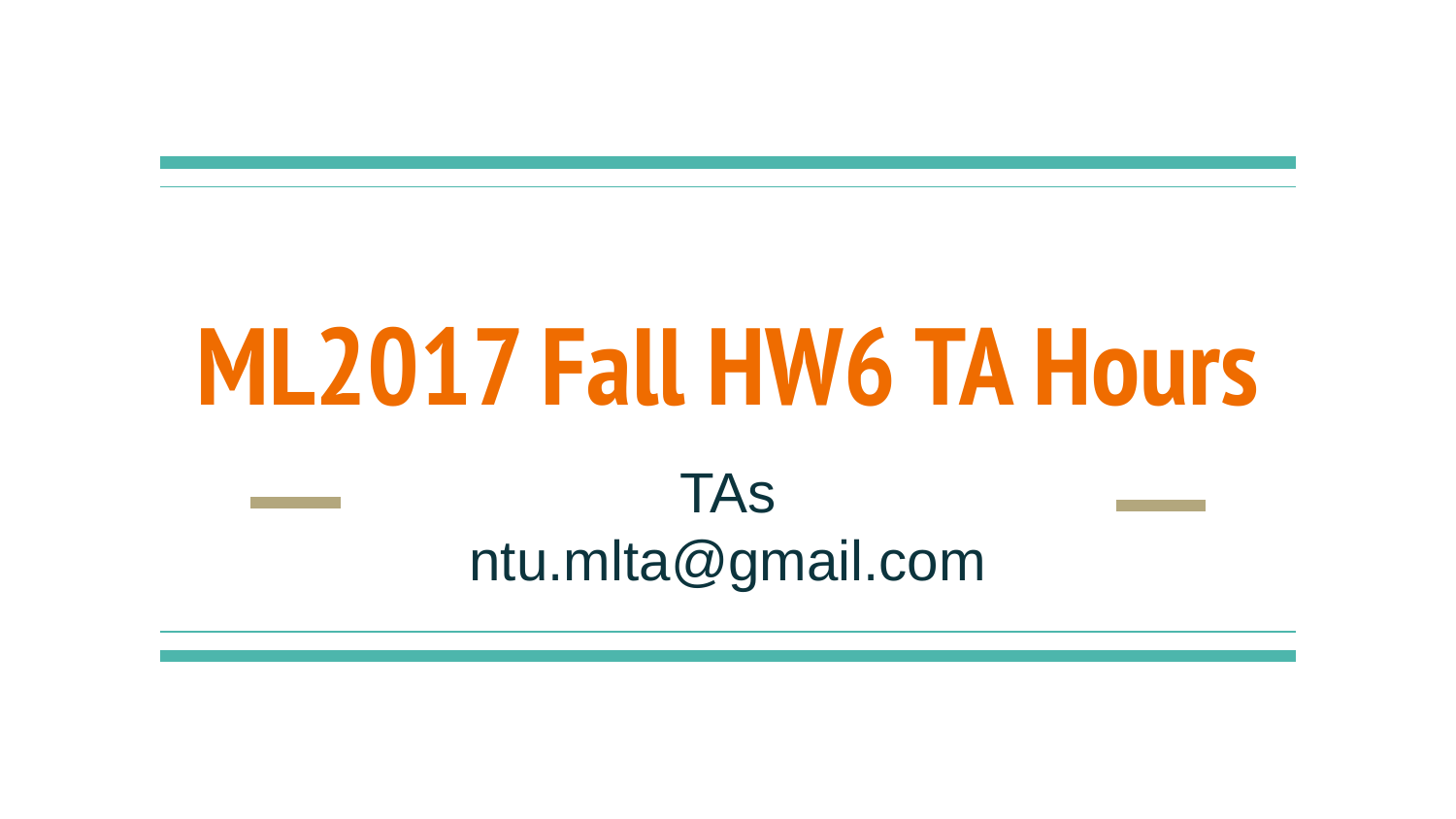

# ML2017 Fall HW6 TA Hours
TAs
ntu.mlta@gmail.com